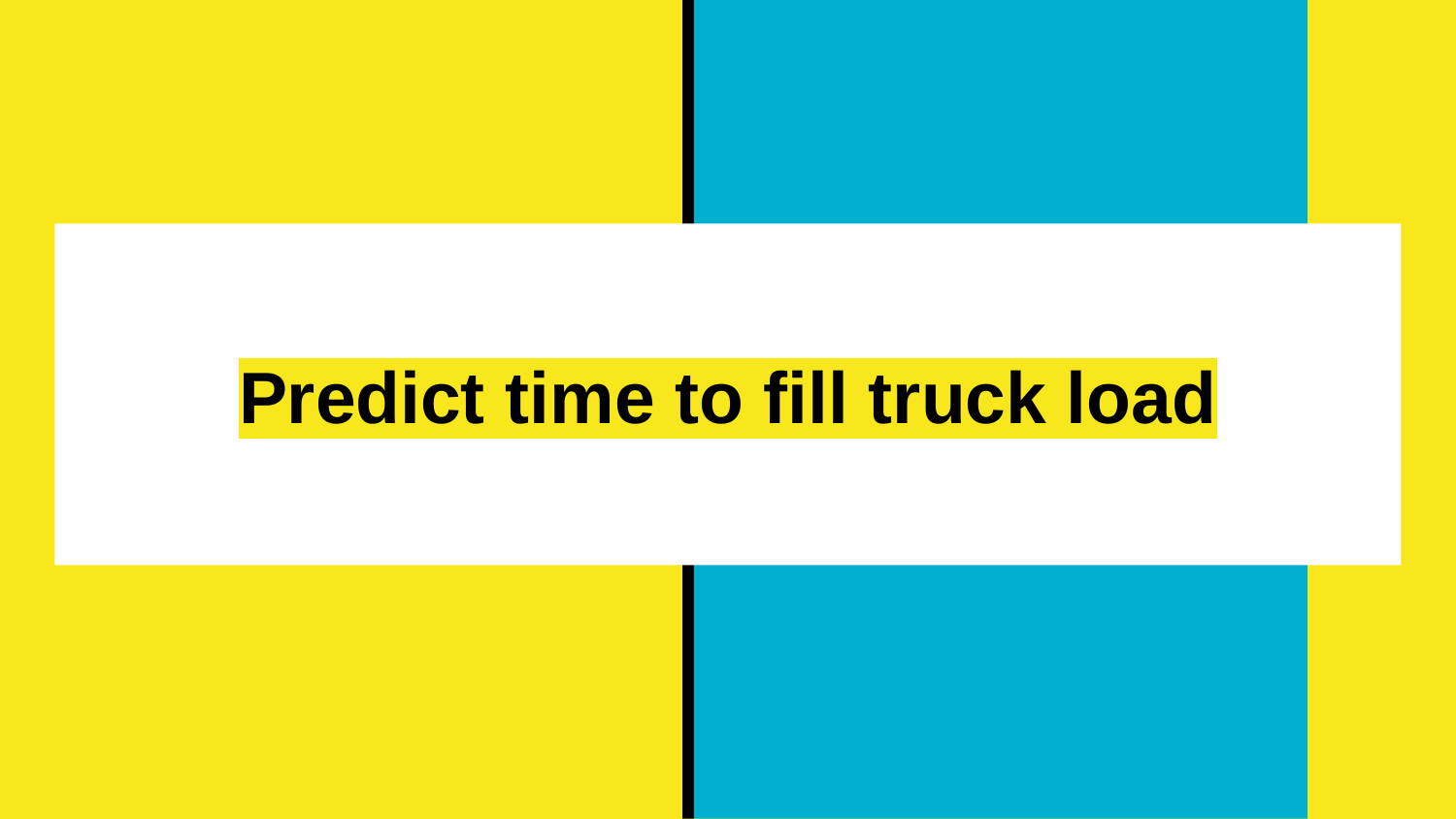

# Predict time to fill truck load